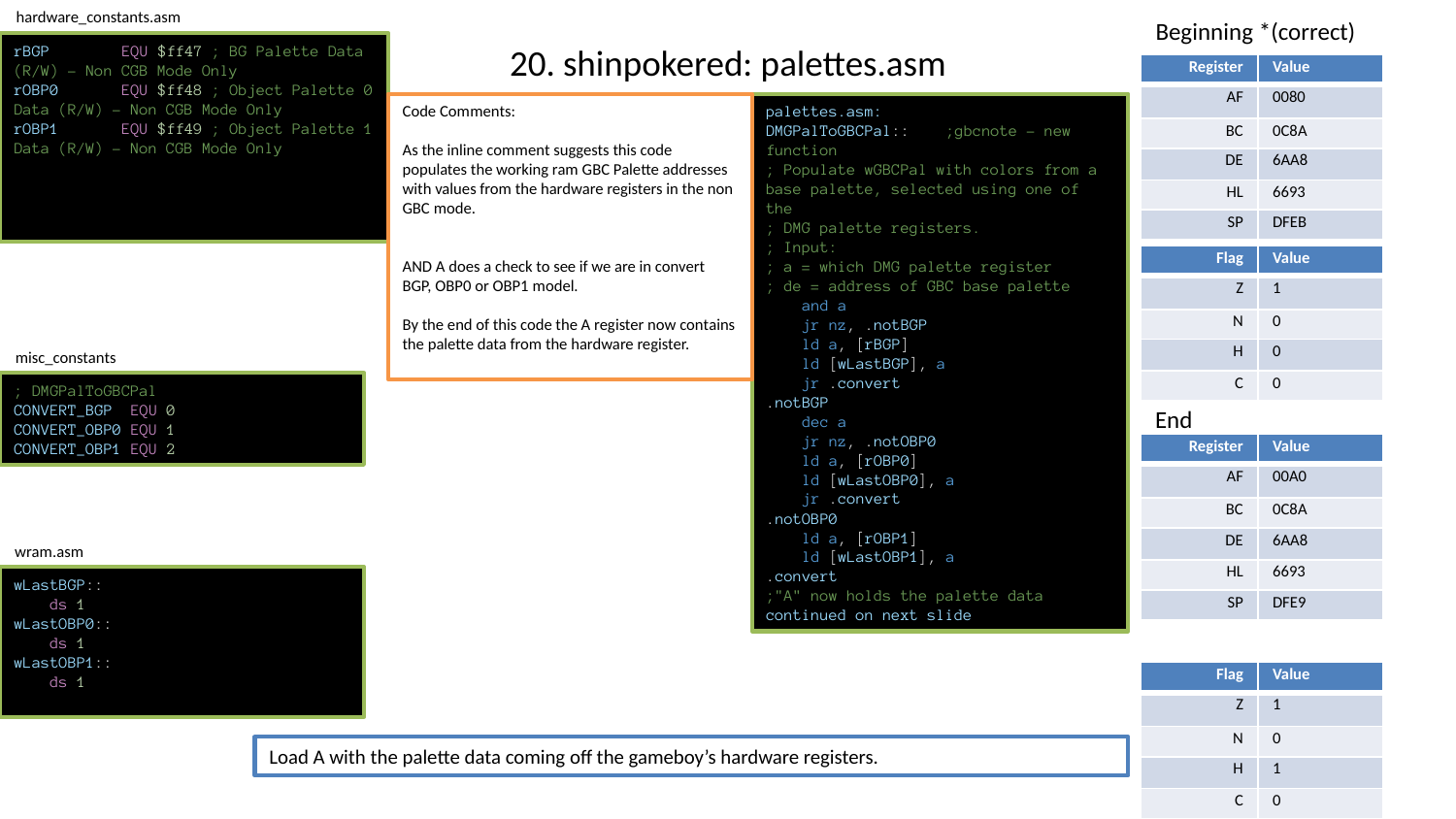

hardware_constants.asm
Beginning *(correct)
# 20. shinpokered: palettes.asm
rBGP        EQU $ff47 ; BG Palette Data (R/W) - Non CGB Mode Only
rOBP0       EQU $ff48 ; Object Palette 0 Data (R/W) - Non CGB Mode Only
rOBP1       EQU $ff49 ; Object Palette 1 Data (R/W) - Non CGB Mode Only

| Register | Value |
| --- | --- |
| AF | 0080 |
| BC | 0C8A |
| DE | 6AA8 |
| HL | 6693 |
| SP | DFEB |
Code Comments:

As the inline comment suggests this code populates the working ram GBC Palette addresses with values from the hardware registers in the non GBC mode.

AND A does a check to see if we are in convert BGP, OBP0 or OBP1 model.

By the end of this code the A register now contains the palette data from the hardware register.

palettes.asm:
DMGPalToGBCPal::    ;gbcnote - new function
; Populate wGBCPal with colors from a base palette, selected using one of the
; DMG palette registers.
; Input:
; a = which DMG palette register
; de = address of GBC base palette
    and a
    jr nz, .notBGP
    ld a, [rBGP]
    ld [wLastBGP], a
    jr .convert
.notBGP
    dec a
    jr nz, .notOBP0
    ld a, [rOBP0]
    ld [wLastOBP0], a
    jr .convert
.notOBP0
    ld a, [rOBP1]
    ld [wLastOBP1], a
.convert
;"A" now holds the palette data
continued on next slide
| Flag | Value |
| --- | --- |
| Z | 1 |
| N | 0 |
| H | 0 |
| C | 0 |
misc_constants
; DMGPalToGBCPal
CONVERT_BGP  EQU 0
CONVERT_OBP0 EQU 1
CONVERT_OBP1 EQU 2
End
| Register | Value |
| --- | --- |
| AF | 00A0 |
| BC | 0C8A |
| DE | 6AA8 |
| HL | 6693 |
| SP | DFE9 |
wram.asm
wLastBGP::
    ds 1
wLastOBP0::
    ds 1
wLastOBP1::
    ds 1

| Flag | Value |
| --- | --- |
| Z | 1 |
| N | 0 |
| H | 1 |
| C | 0 |
Load A with the palette data coming off the gameboy’s hardware registers.